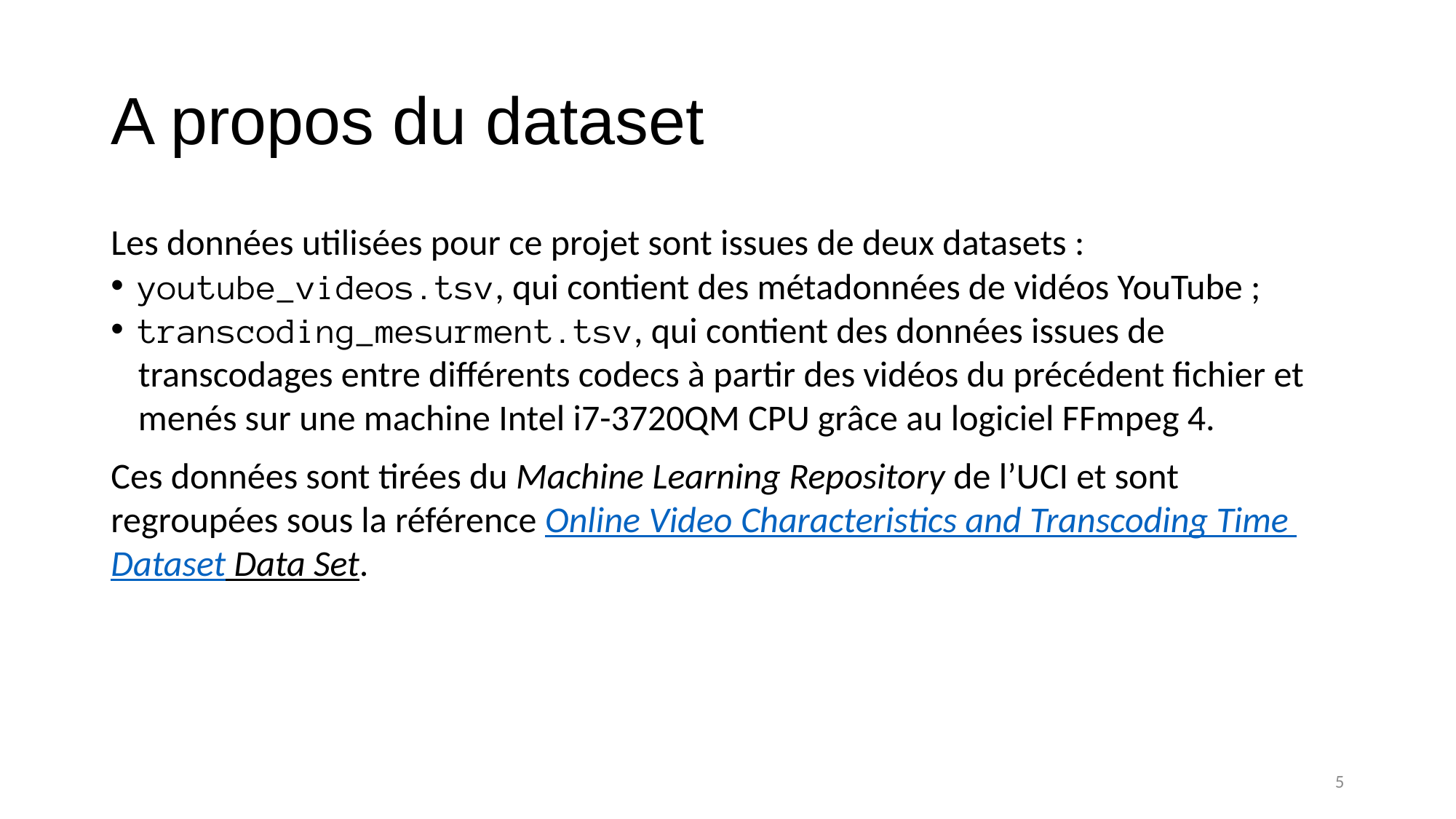

# A propos du dataset
Les données utilisées pour ce projet sont issues de deux datasets :
youtube_videos.tsv, qui contient des métadonnées de vidéos YouTube ;
transcoding_mesurment.tsv, qui contient des données issues de transcodages entre différents codecs à partir des vidéos du précédent fichier et menés sur une machine Intel i7-3720QM CPU grâce au logiciel FFmpeg 4.
Ces données sont tirées du Machine Learning Repository de l’UCI et sont regroupées sous la référence Online Video Characteristics and Transcoding Time Dataset Data Set.
5